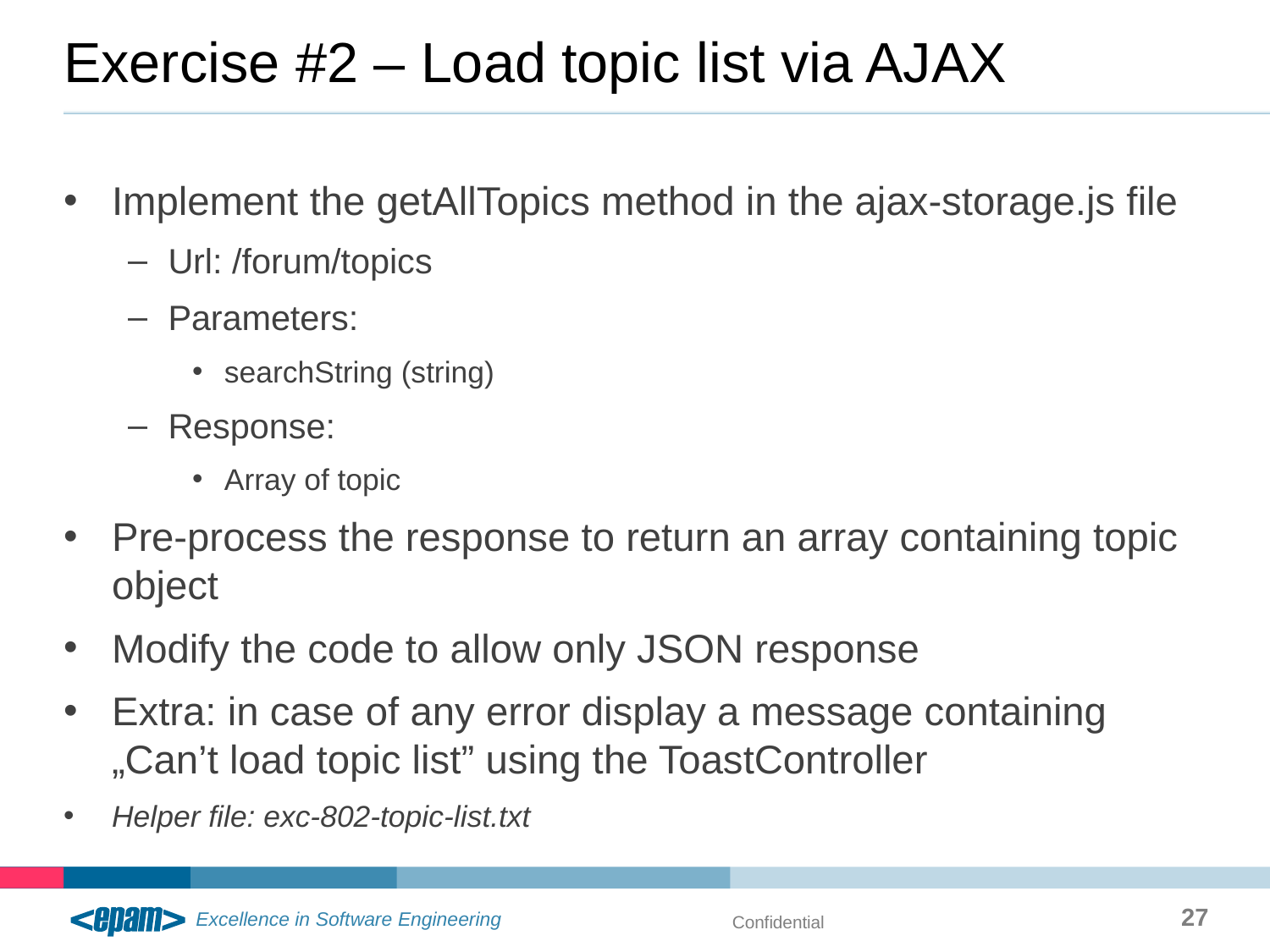

# Exercise #2 – Load topic list via AJAX
Implement the getAllTopics method in the ajax-storage.js file
Url: /forum/topics
Parameters:
searchString (string)
Response:
Array of topic
Pre-process the response to return an array containing topic object
Modify the code to allow only JSON response
Extra: in case of any error display a message containing „Can’t load topic list” using the ToastController
Helper file: exc-802-topic-list.txt
27
Confidential